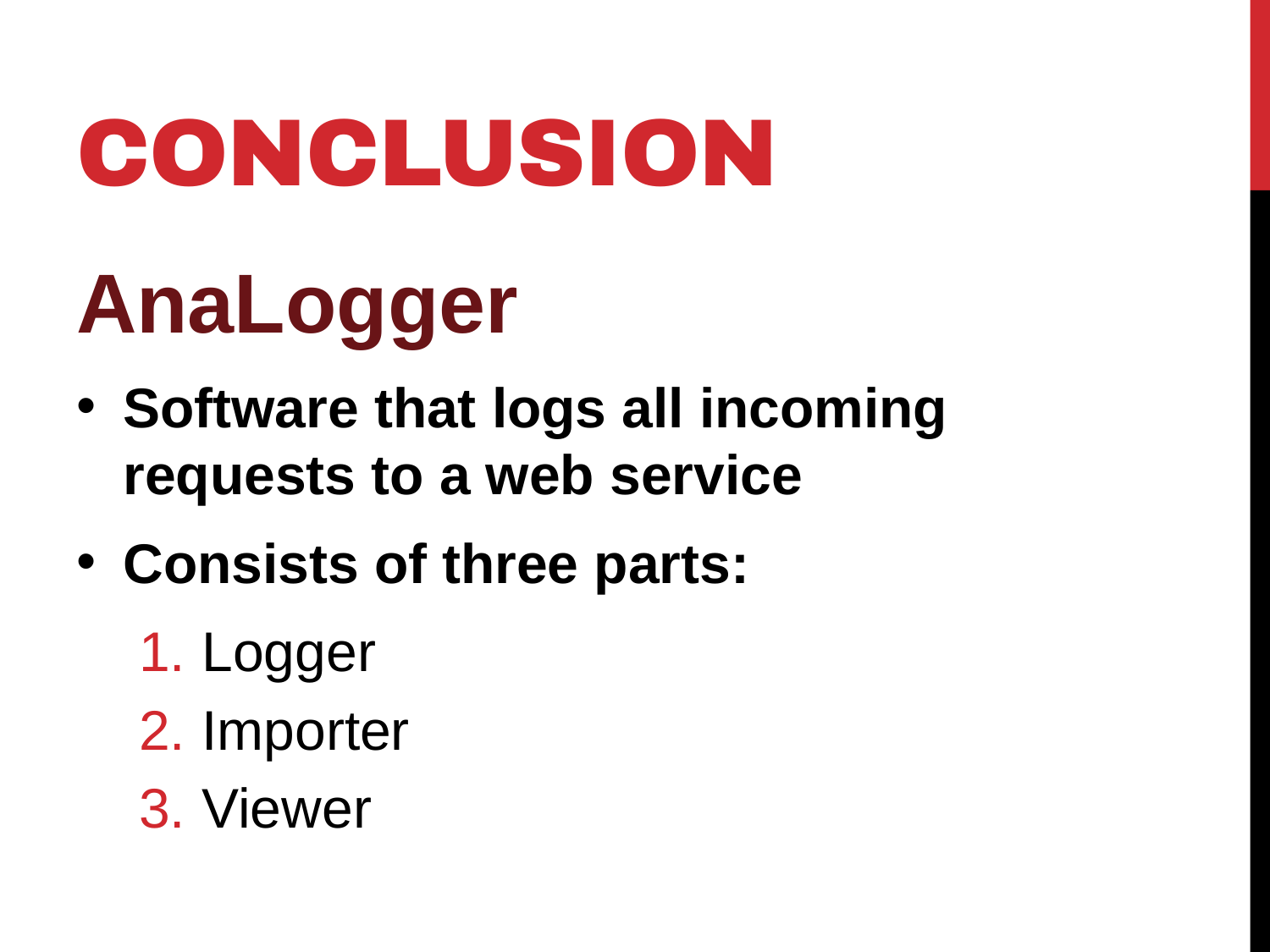

# Conclusion
AnaLogger
Software that logs all incoming requests to a web service
Consists of three parts:
Logger
Importer
Viewer